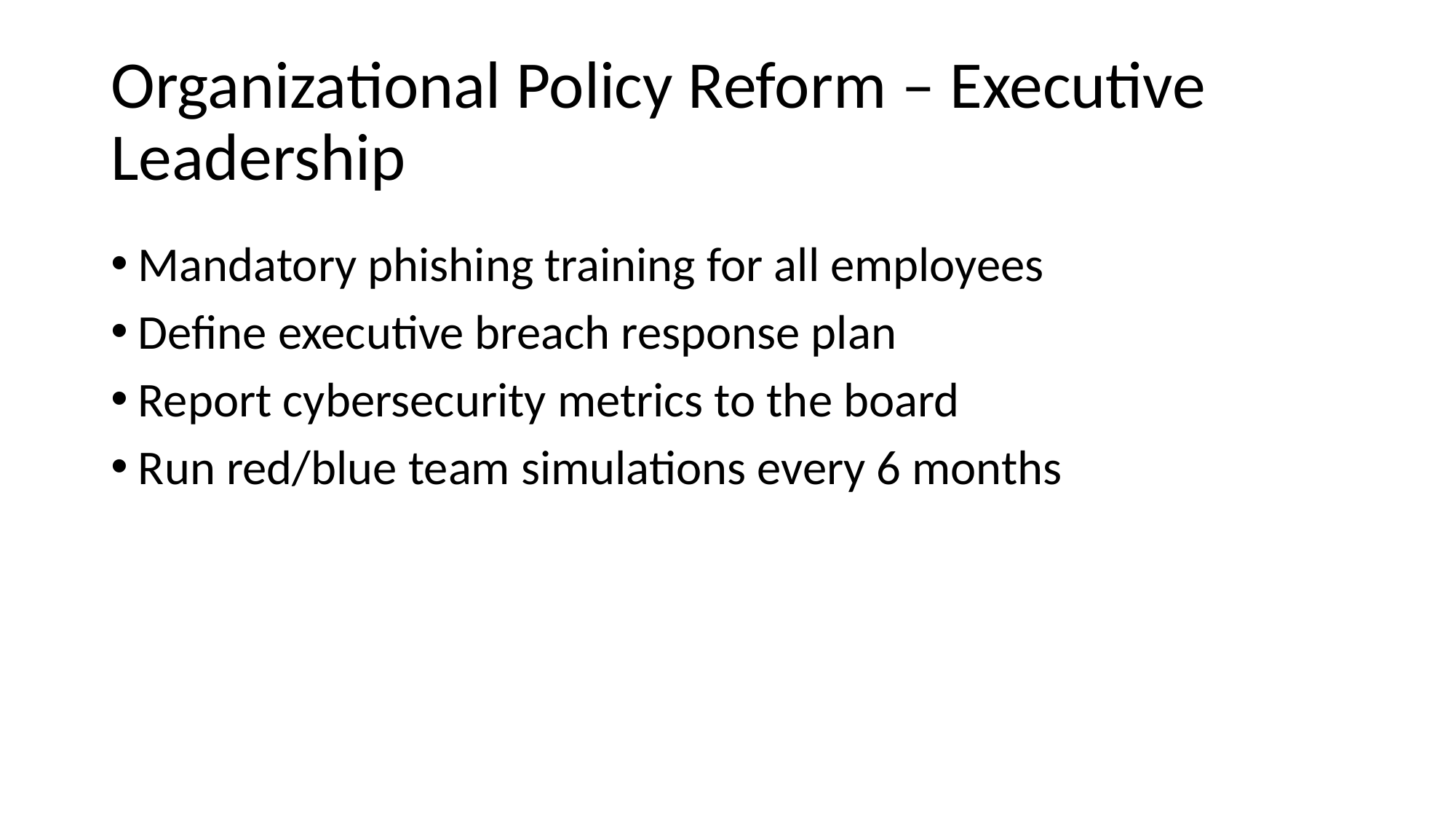

# Organizational Policy Reform – Executive Leadership
Mandatory phishing training for all employees
Define executive breach response plan
Report cybersecurity metrics to the board
Run red/blue team simulations every 6 months